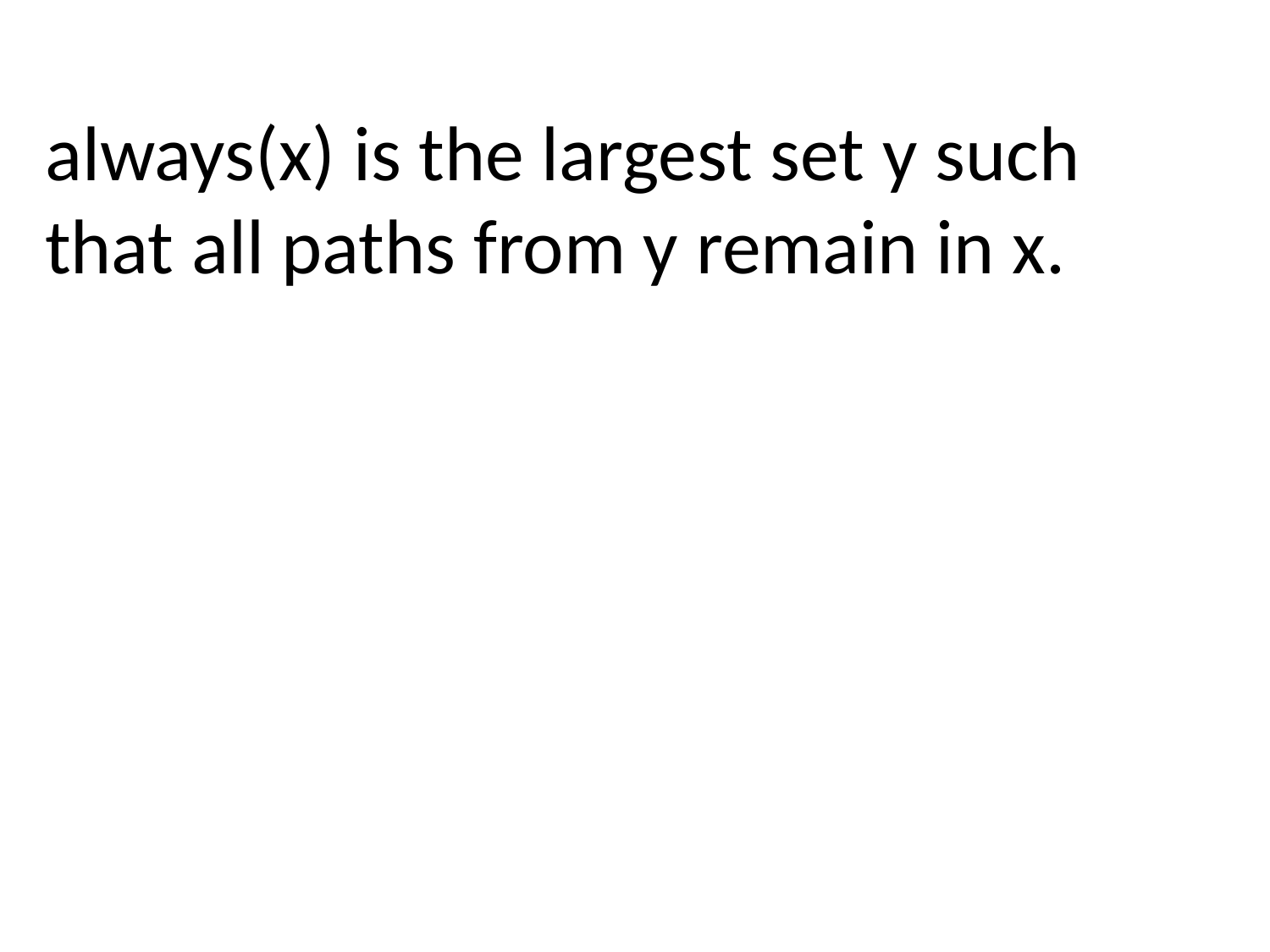

always(x) is the largest set y such that all paths from y remain in x.